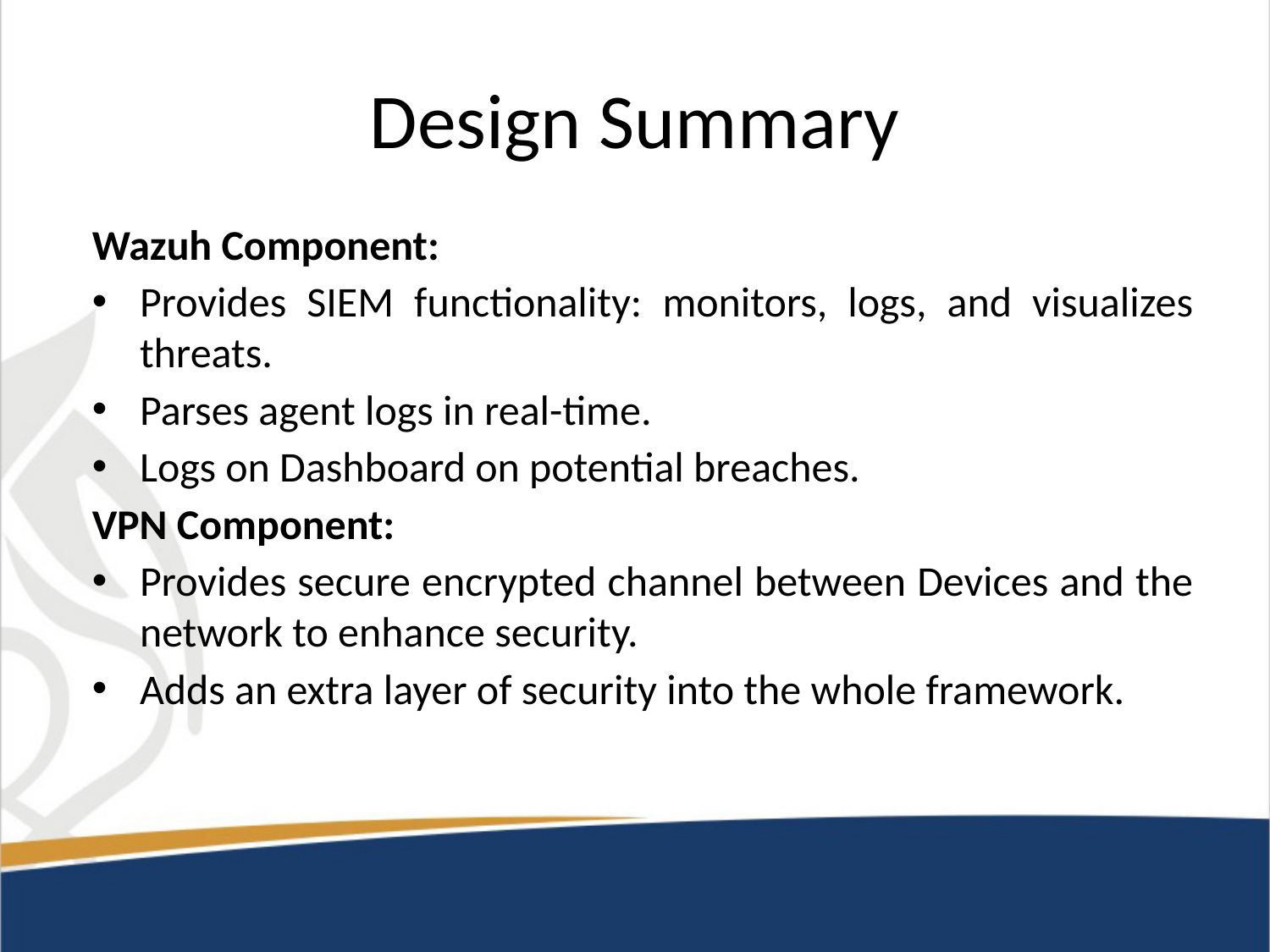

# Design Summary
Wazuh Component:
Provides SIEM functionality: monitors, logs, and visualizes threats.
Parses agent logs in real-time.
Logs on Dashboard on potential breaches.
VPN Component:
Provides secure encrypted channel between Devices and the network to enhance security.
Adds an extra layer of security into the whole framework.